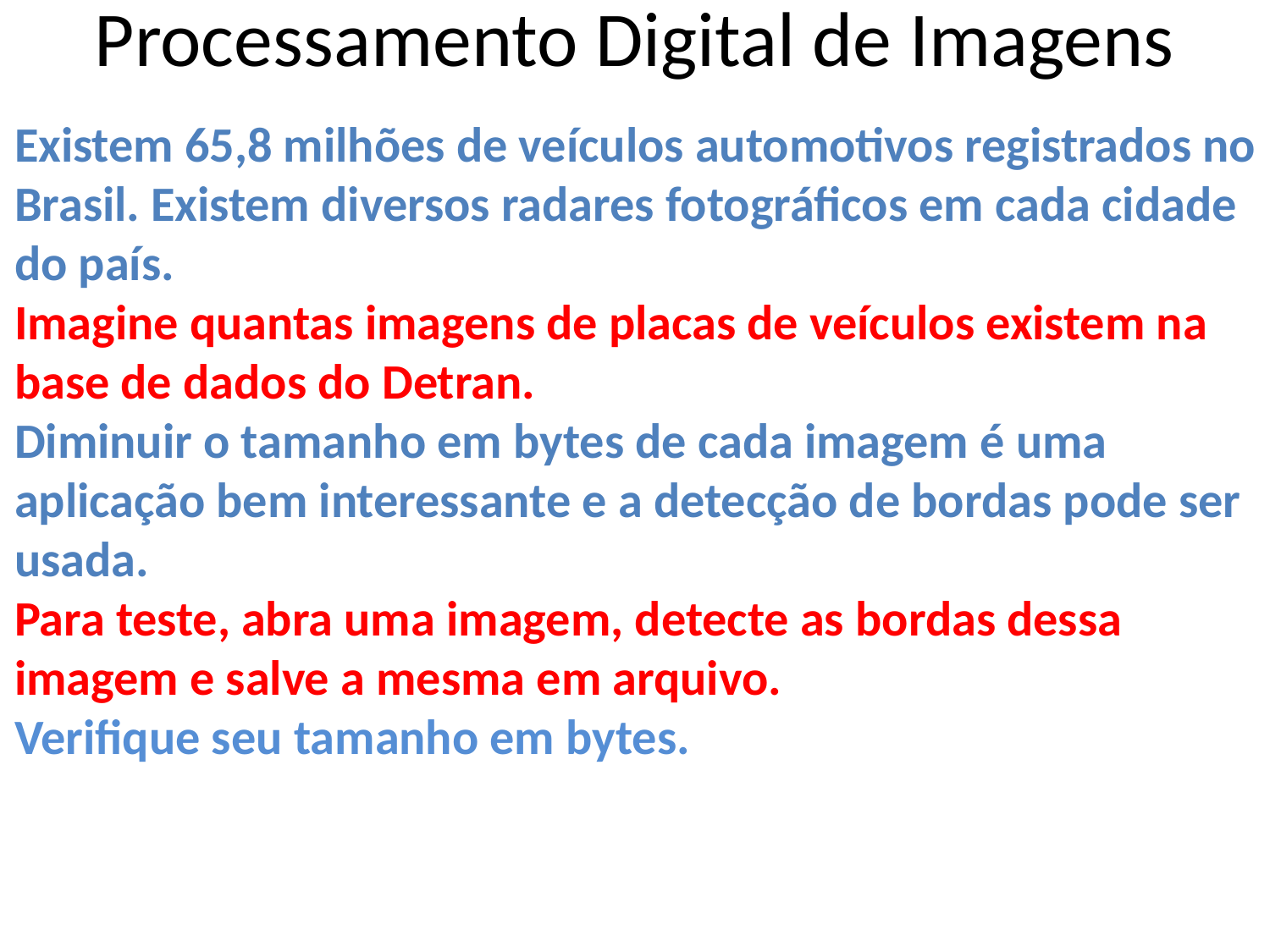

# Processamento Digital de Imagens
Existem 65,8 milhões de veículos automotivos registrados no Brasil. Existem diversos radares fotográficos em cada cidade do país.
Imagine quantas imagens de placas de veículos existem na base de dados do Detran.
Diminuir o tamanho em bytes de cada imagem é uma aplicação bem interessante e a detecção de bordas pode ser usada.
Para teste, abra uma imagem, detecte as bordas dessa imagem e salve a mesma em arquivo.
Verifique seu tamanho em bytes.